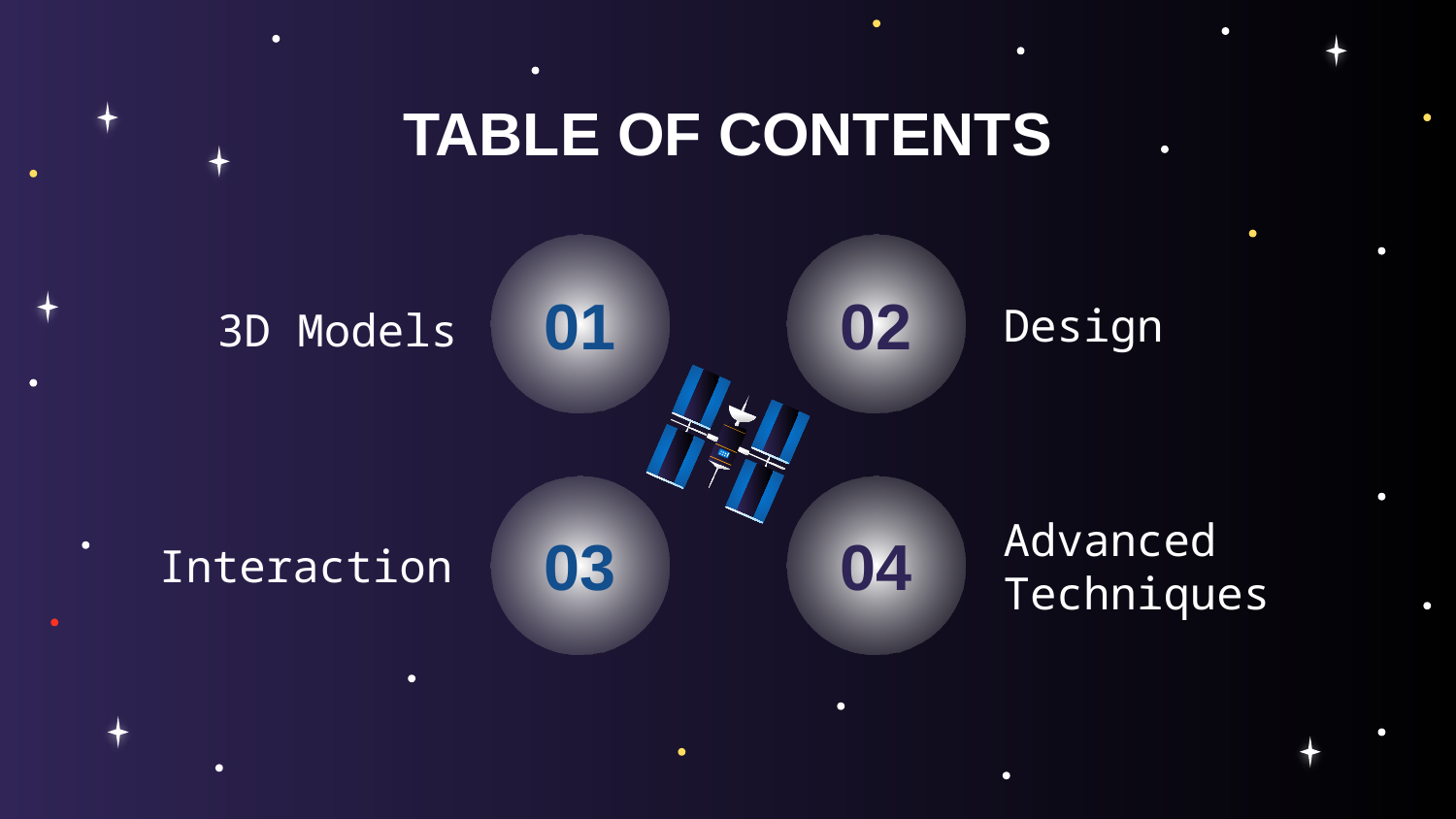

TABLE OF CONTENTS

# 01
02
Design
3D Models

03
04
 Interaction
Advanced Techniques